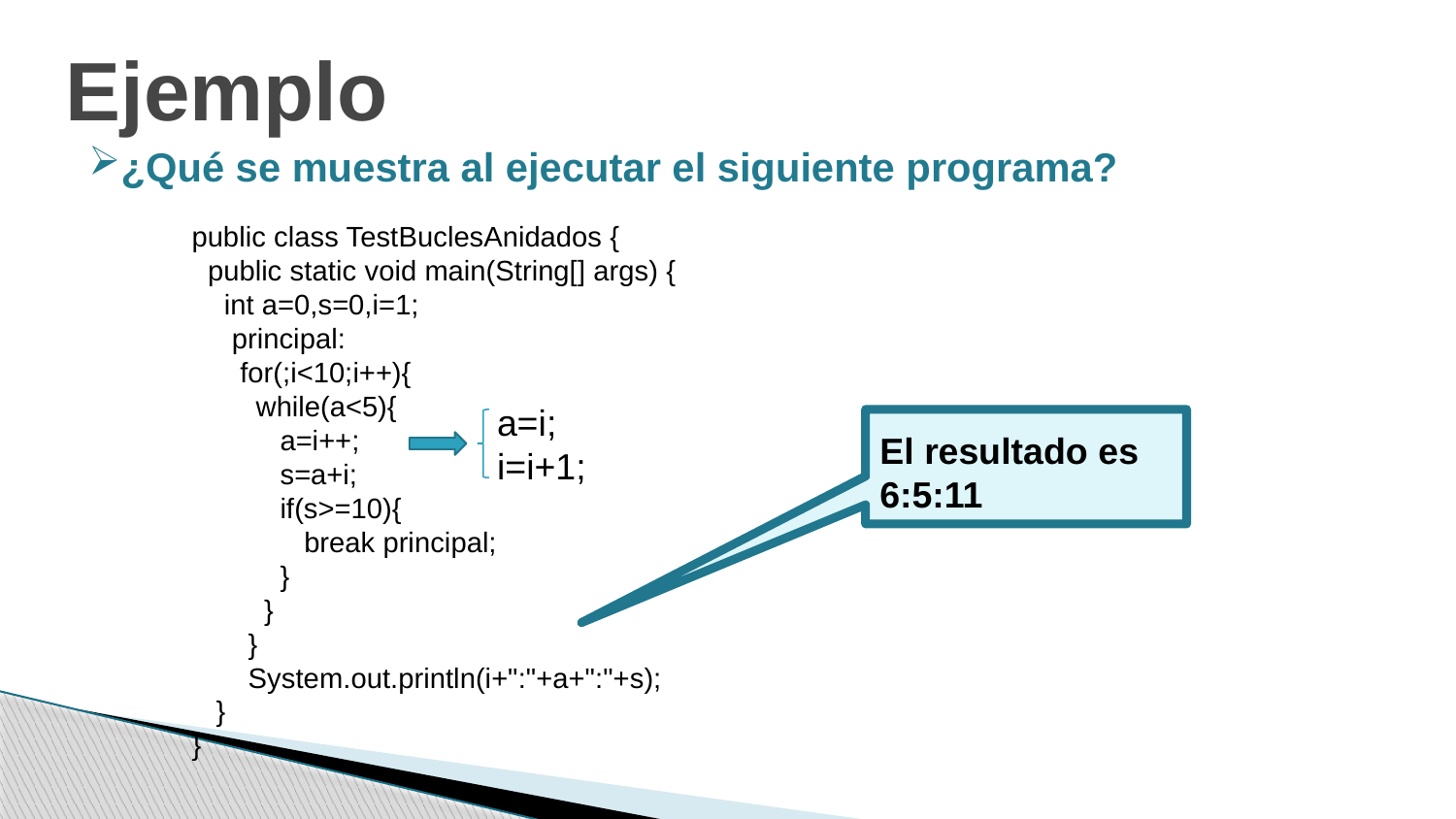

Ejemplo
¿Qué se muestra al ejecutar el siguiente programa?

public class TestBuclesAnidados {
  public static void main(String[] args) {
    int a=0,s=0,i=1;
     principal:
      for(;i<10;i++){
        while(a<5){
           a=i++;
           s=a+i;
           if(s>=10){
              break principal;
           }
         }
       }
       System.out.println(i+":"+a+":"+s);
   }
}
a=i;
i=i+1;

El resultado es 6:5:11